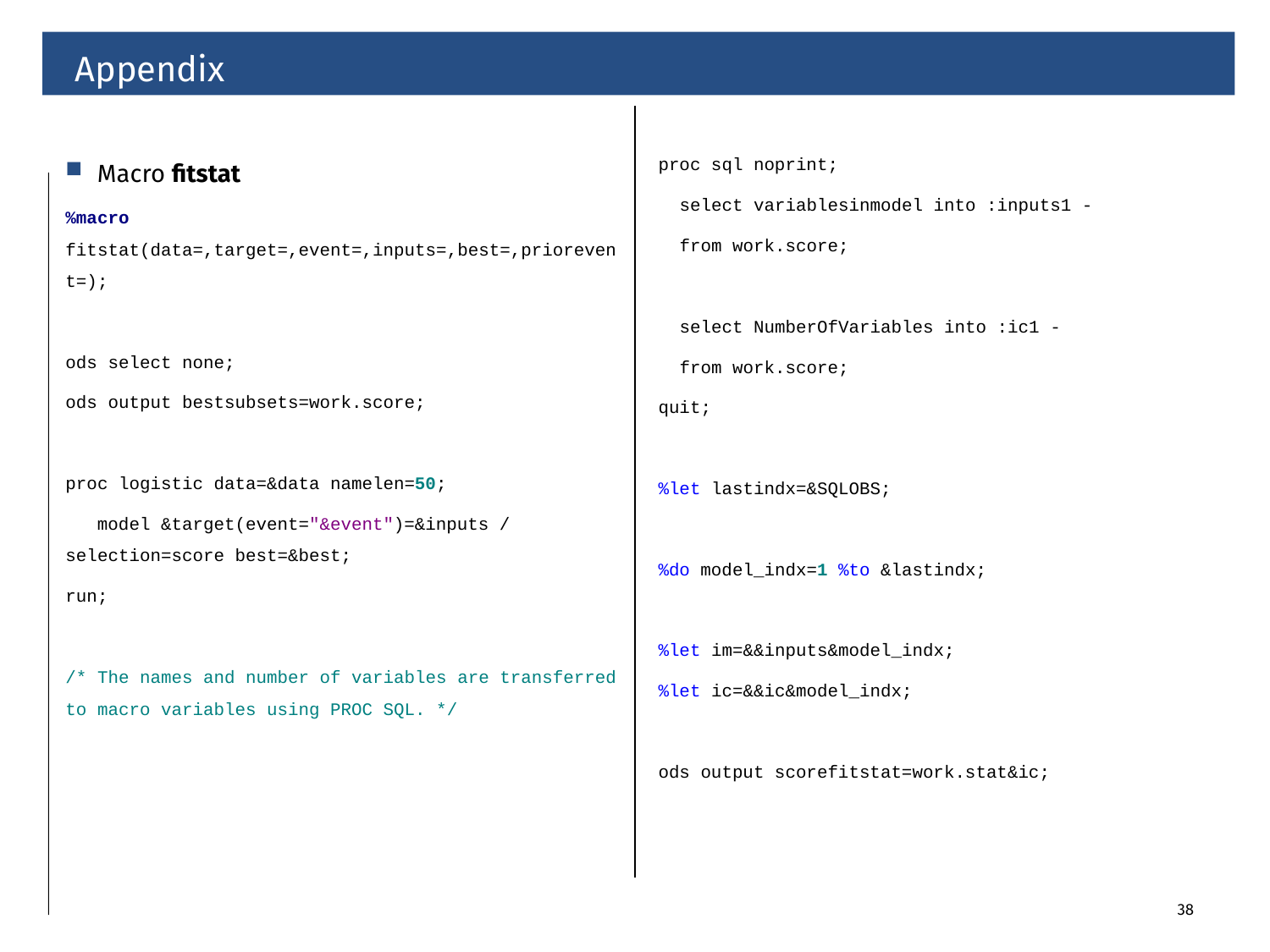

# Appendix
Macro fitstat
%macro fitstat(data=,target=,event=,inputs=,best=,priorevent=);

ods select none;
ods output bestsubsets=work.score;

proc logistic data=&data namelen=50;
   model &target(event="&event")=&inputs / selection=score best=&best;
run;

/* The names and number of variables are transferred to macro variables using PROC SQL. */
proc sql noprint;
  select variablesinmodel into :inputs1 -
  from work.score;

  select NumberOfVariables into :ic1 -
  from work.score;
quit;

%let lastindx=&SQLOBS;

%do model_indx=1 %to &lastindx;

%let im=&&inputs&model_indx;
%let ic=&&ic&model_indx;

ods output scorefitstat=work.stat&ic;